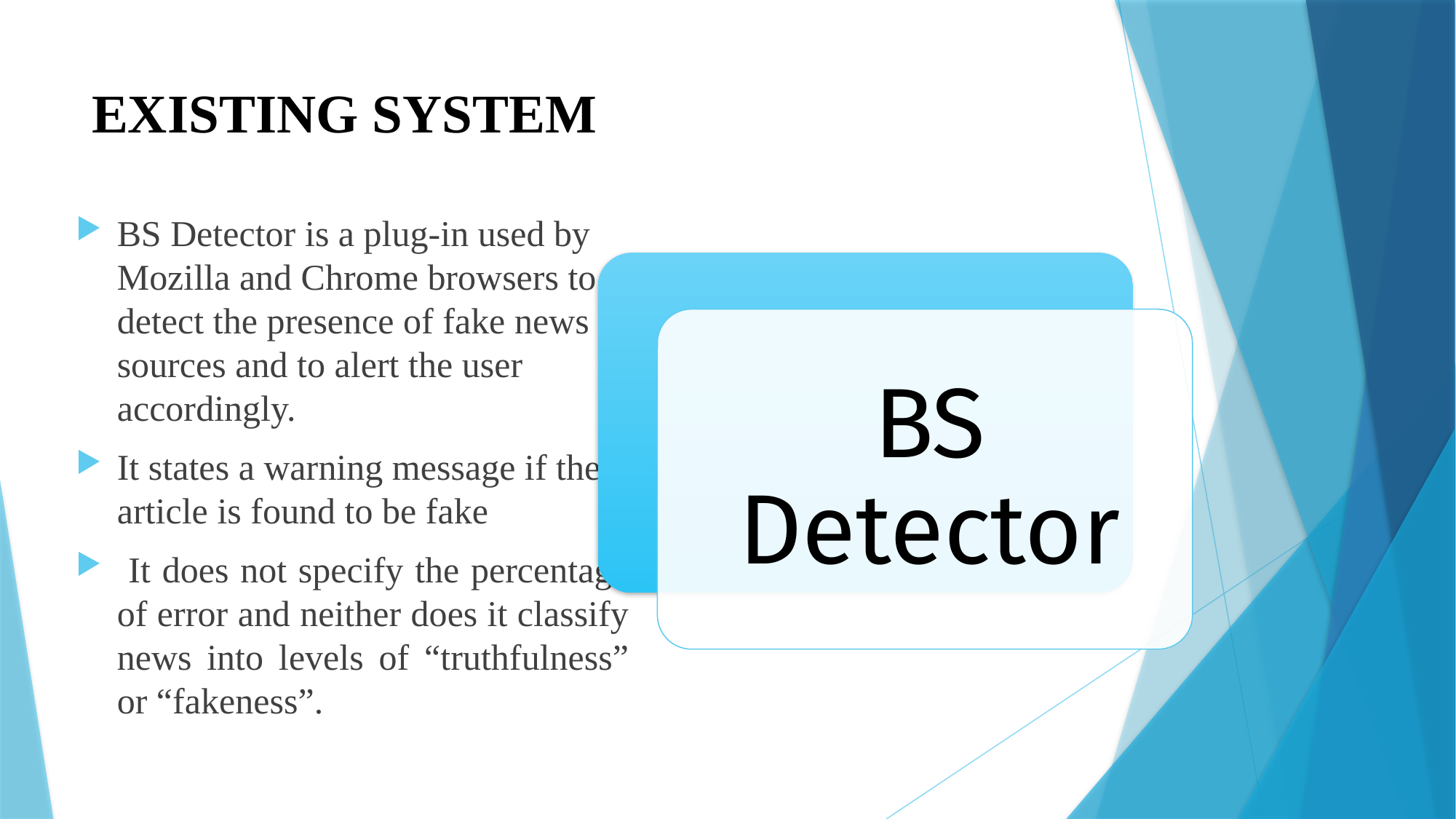

# EXISTING SYSTEM
BS Detector is a plug-in used by Mozilla and Chrome browsers to detect the presence of fake news sources and to alert the user accordingly.
It states a warning message if the article is found to be fake
 It does not specify the percentage of error and neither does it classify news into levels of “truthfulness” or “fakeness”.

BS Detector